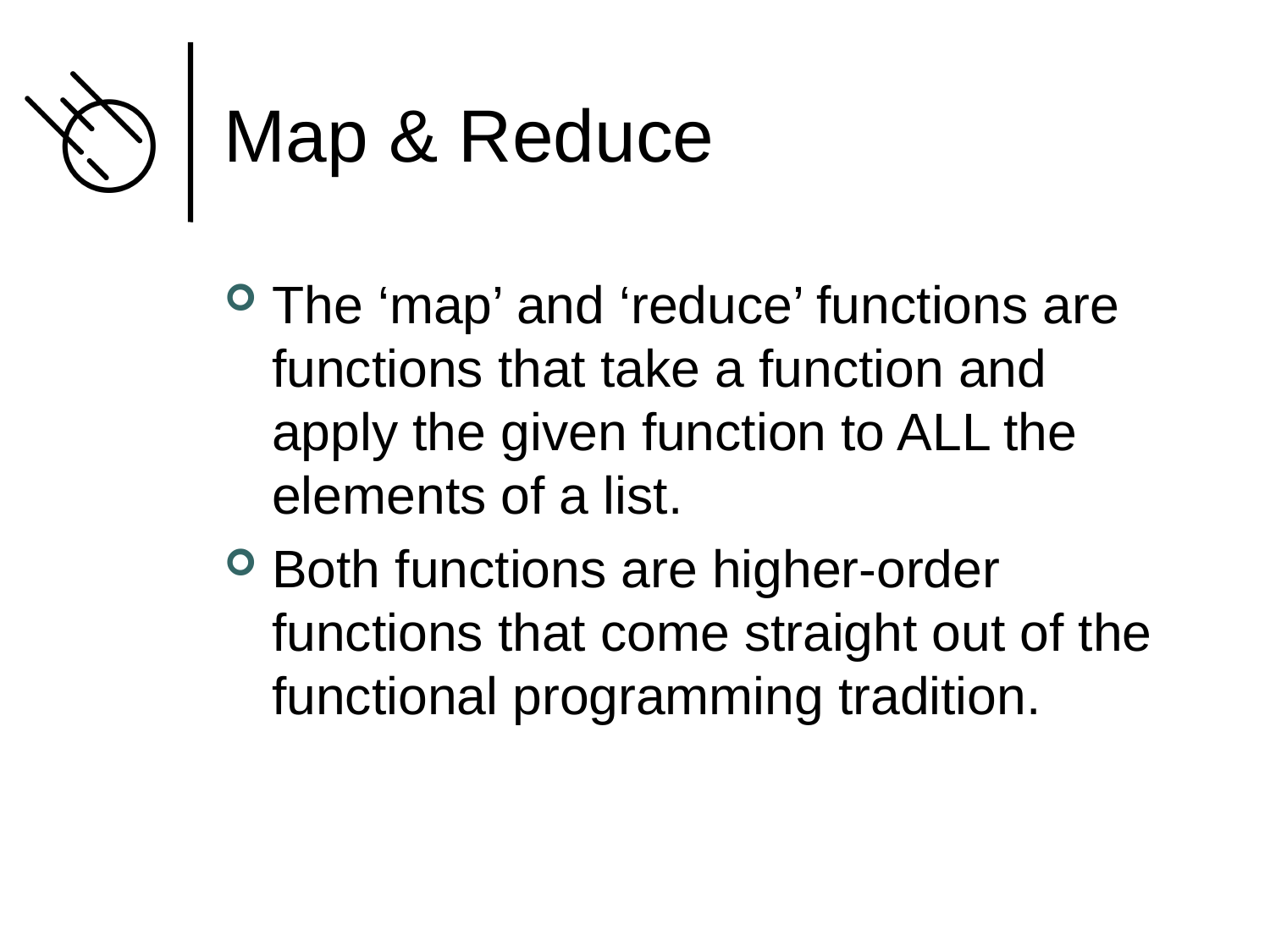

# Map & Reduce
The ‘map’ and ‘reduce’ functions are functions that take a function and apply the given function to ALL the elements of a list.
Both functions are higher-order functions that come straight out of the functional programming tradition.